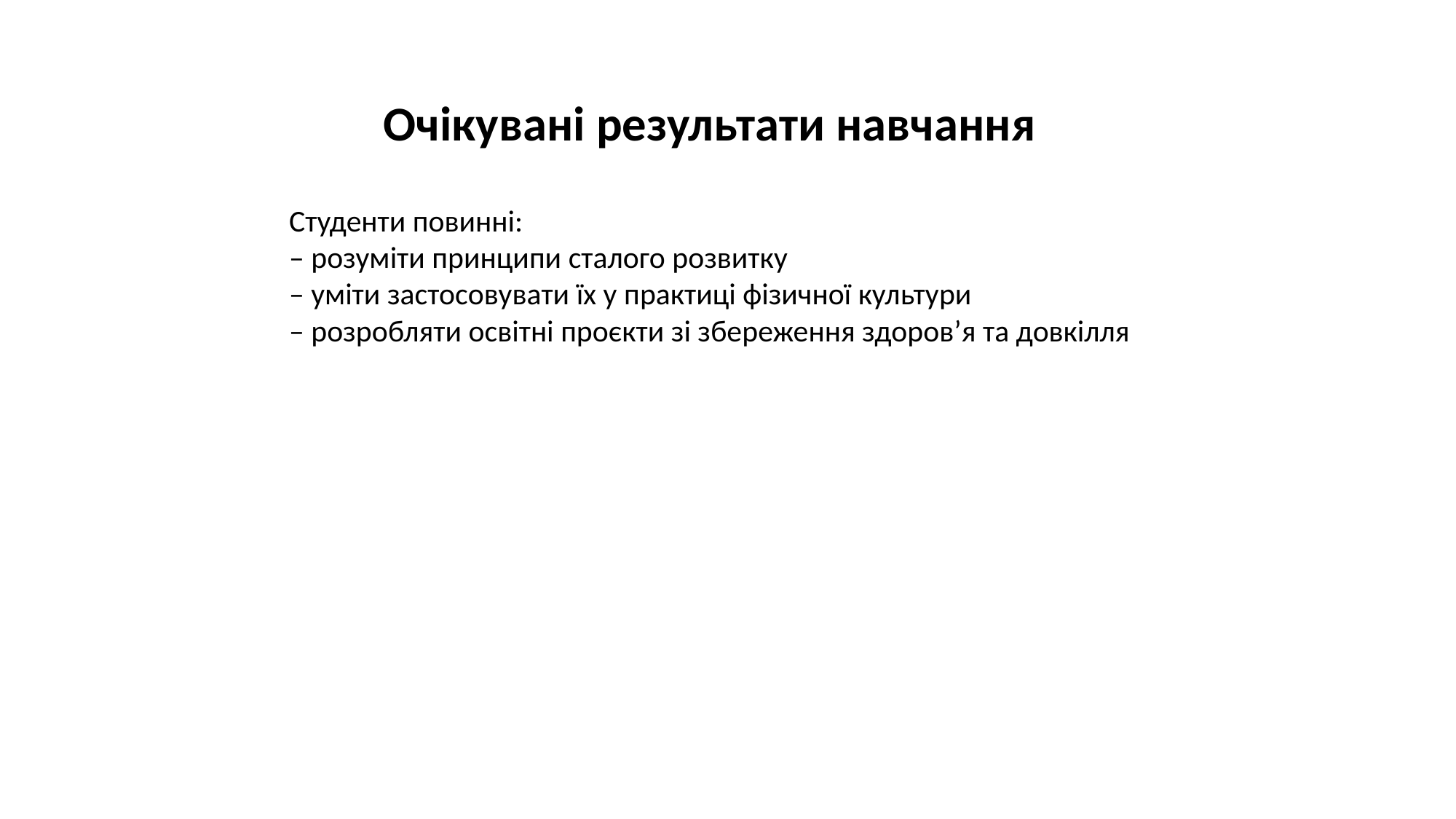

#

Очікувані результати навчання

Студенти повинні:
– розуміти принципи сталого розвитку
– уміти застосовувати їх у практиці фізичної культури
– розробляти освітні проєкти зі збереження здоров’я та довкілля